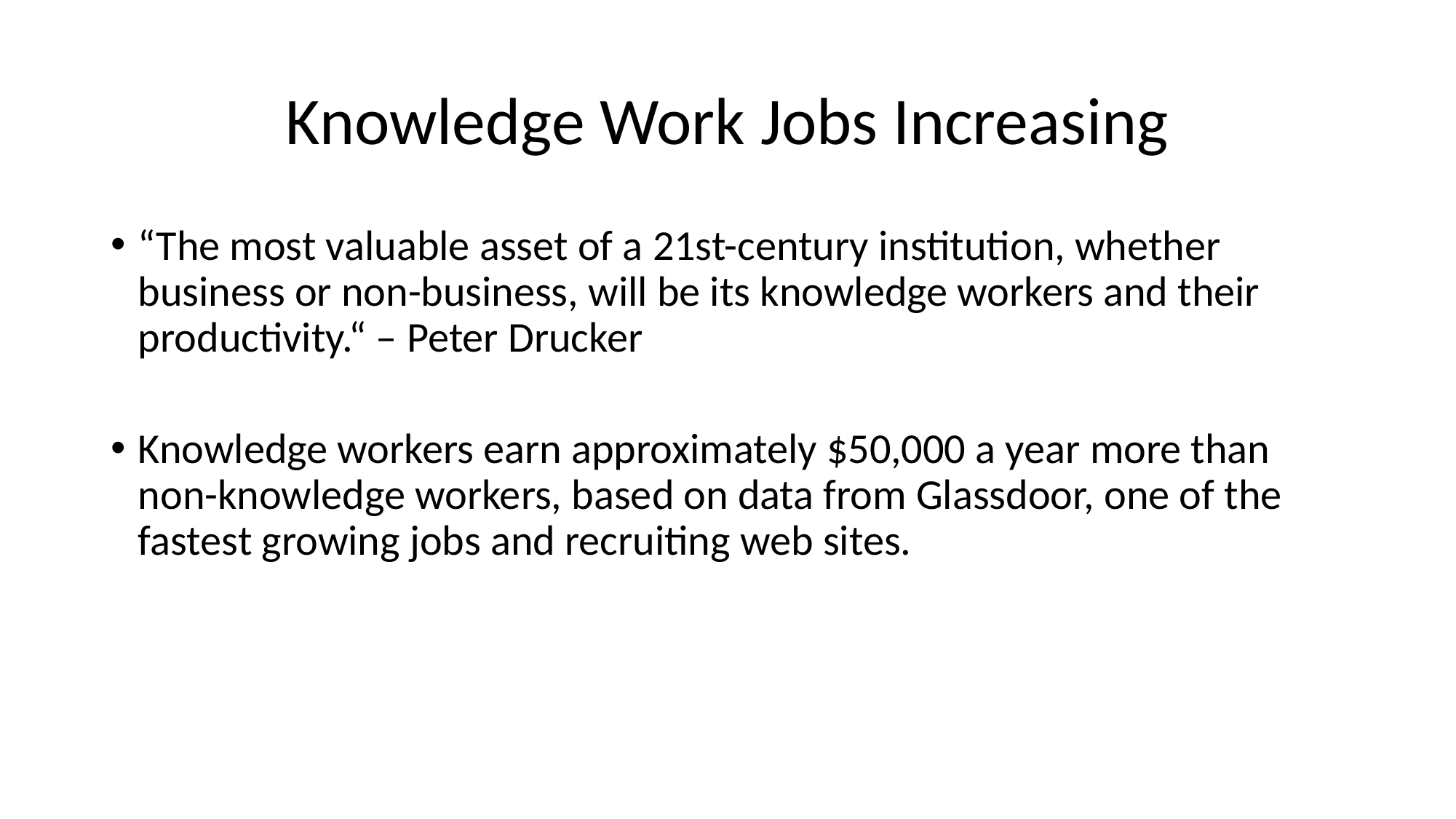

# Knowledge Work Jobs Increasing
“The most valuable asset of a 21st-century institution, whether business or non-business, will be its knowledge workers and their productivity.“ – Peter Drucker
Knowledge workers earn approximately $50,000 a year more than non-knowledge workers, based on data from Glassdoor, one of the fastest growing jobs and recruiting web sites.